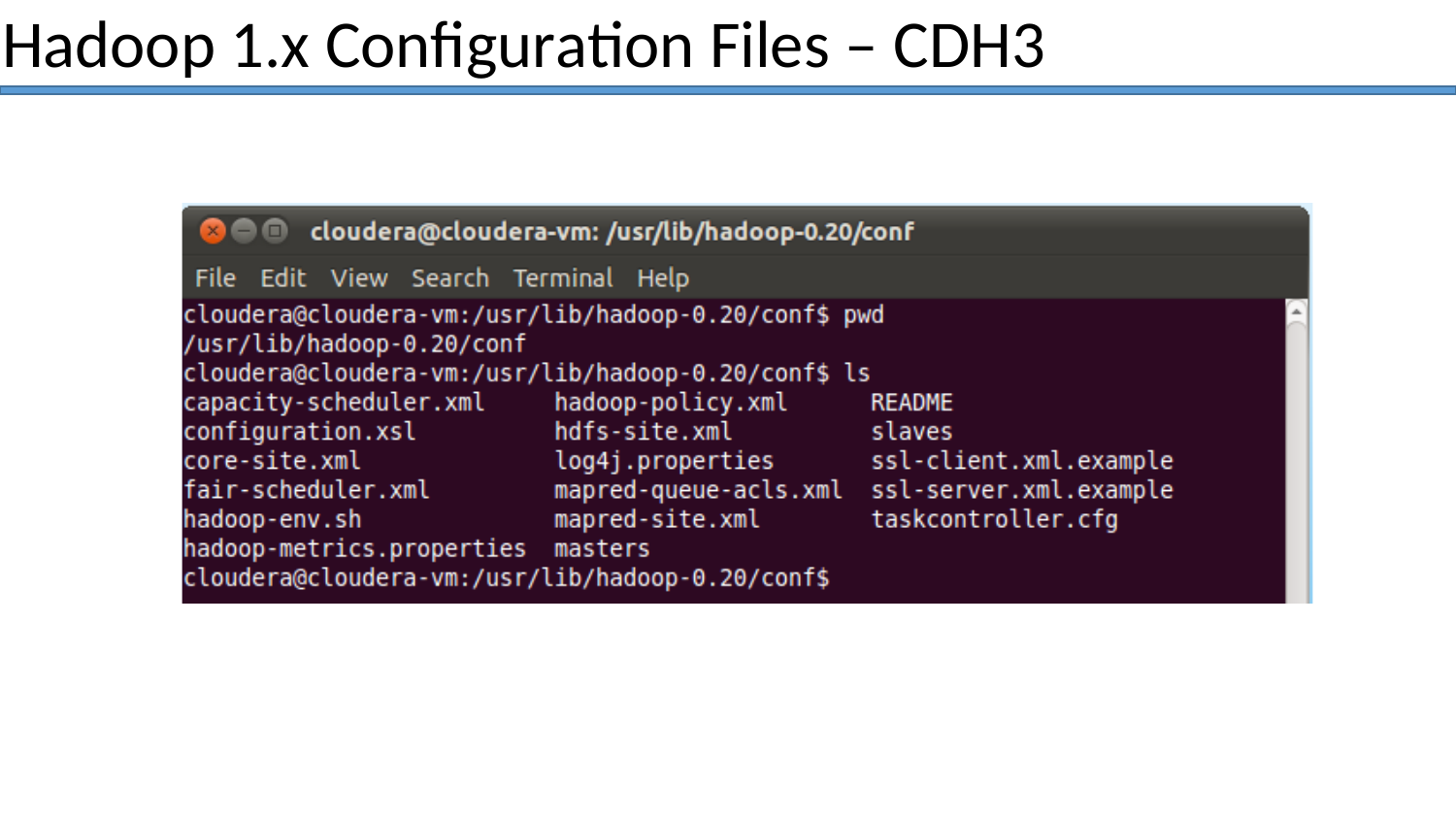

# Hadoop 1.x Configuration Files – CDH3